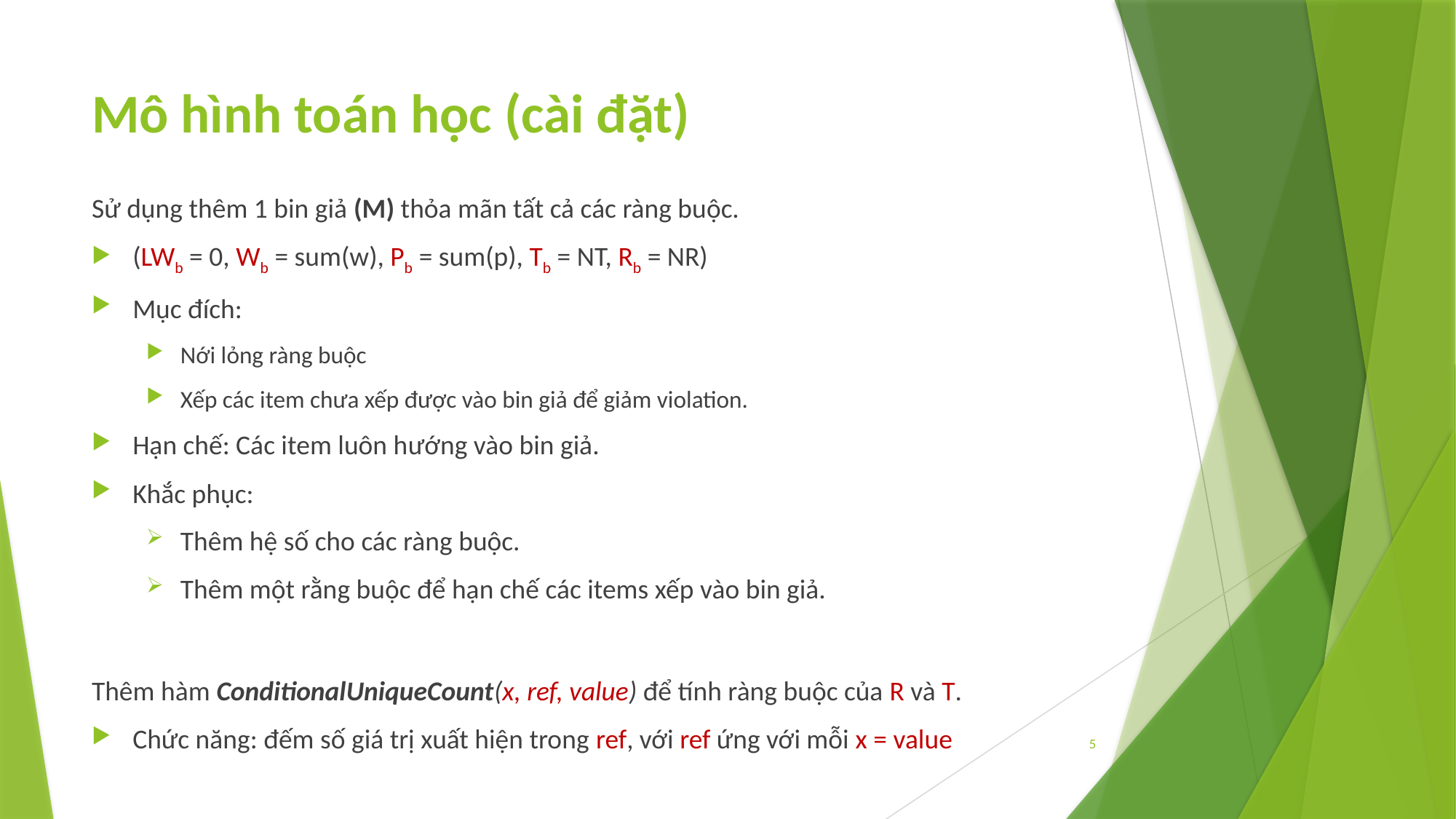

# Mô hình toán học (cài đặt)
Sử dụng thêm 1 bin giả (M) thỏa mãn tất cả các ràng buộc.
(LWb = 0, Wb = sum(w), Pb = sum(p), Tb = NT, Rb = NR)
Mục đích:
Nới lỏng ràng buộc
Xếp các item chưa xếp được vào bin giả để giảm violation.
Hạn chế: Các item luôn hướng vào bin giả.
Khắc phục:
Thêm hệ số cho các ràng buộc.
Thêm một rằng buộc để hạn chế các items xếp vào bin giả.

Thêm hàm ConditionalUniqueCount(x, ref, value) để tính ràng buộc của R và T.
Chức năng: đếm số giá trị xuất hiện trong ref, với ref ứng với mỗi x = value
5